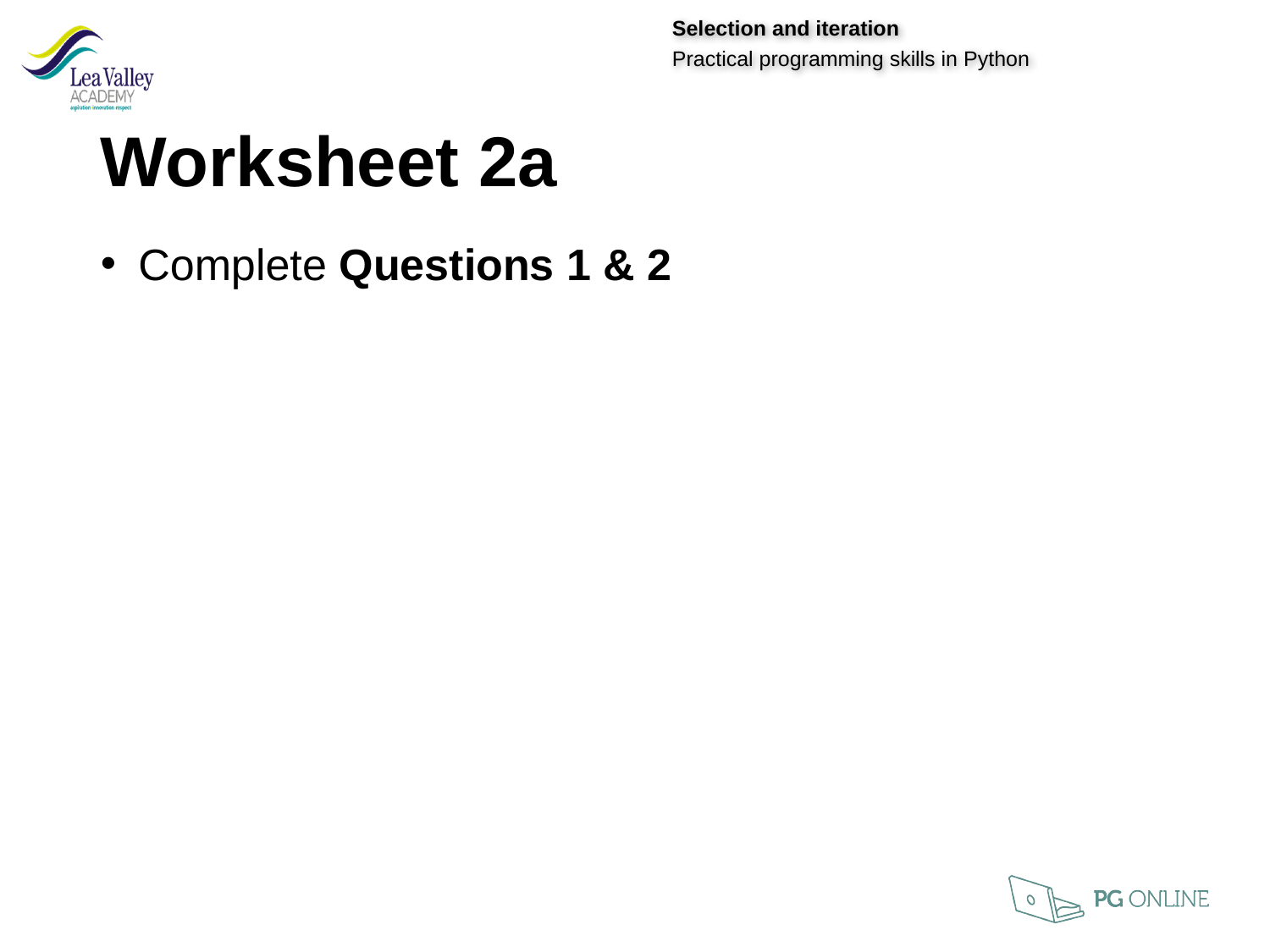

Worksheet 2a
Complete Questions 1 & 2